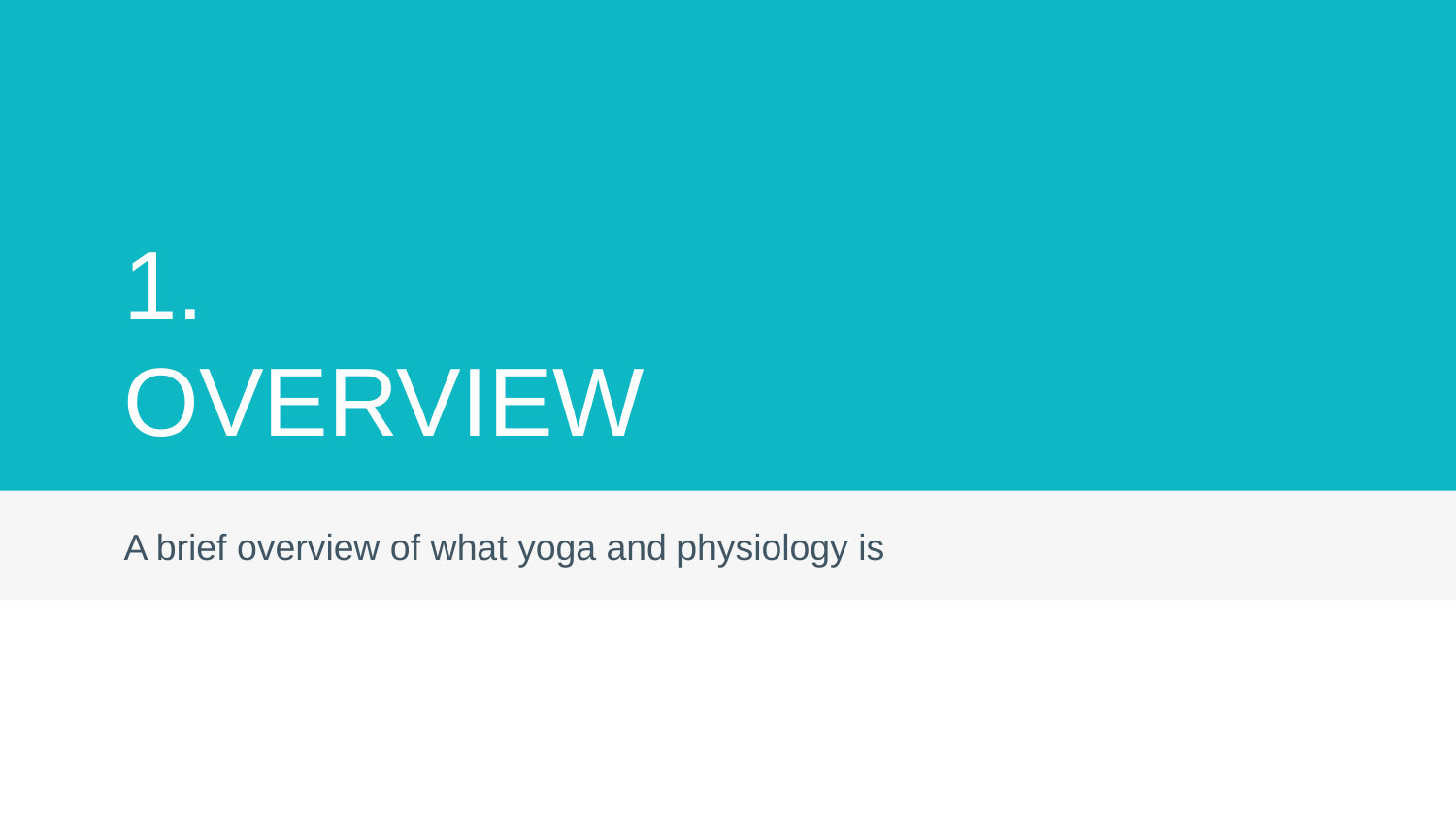

# 1.
OVERVIEW
A brief overview of what yoga and physiology is
2